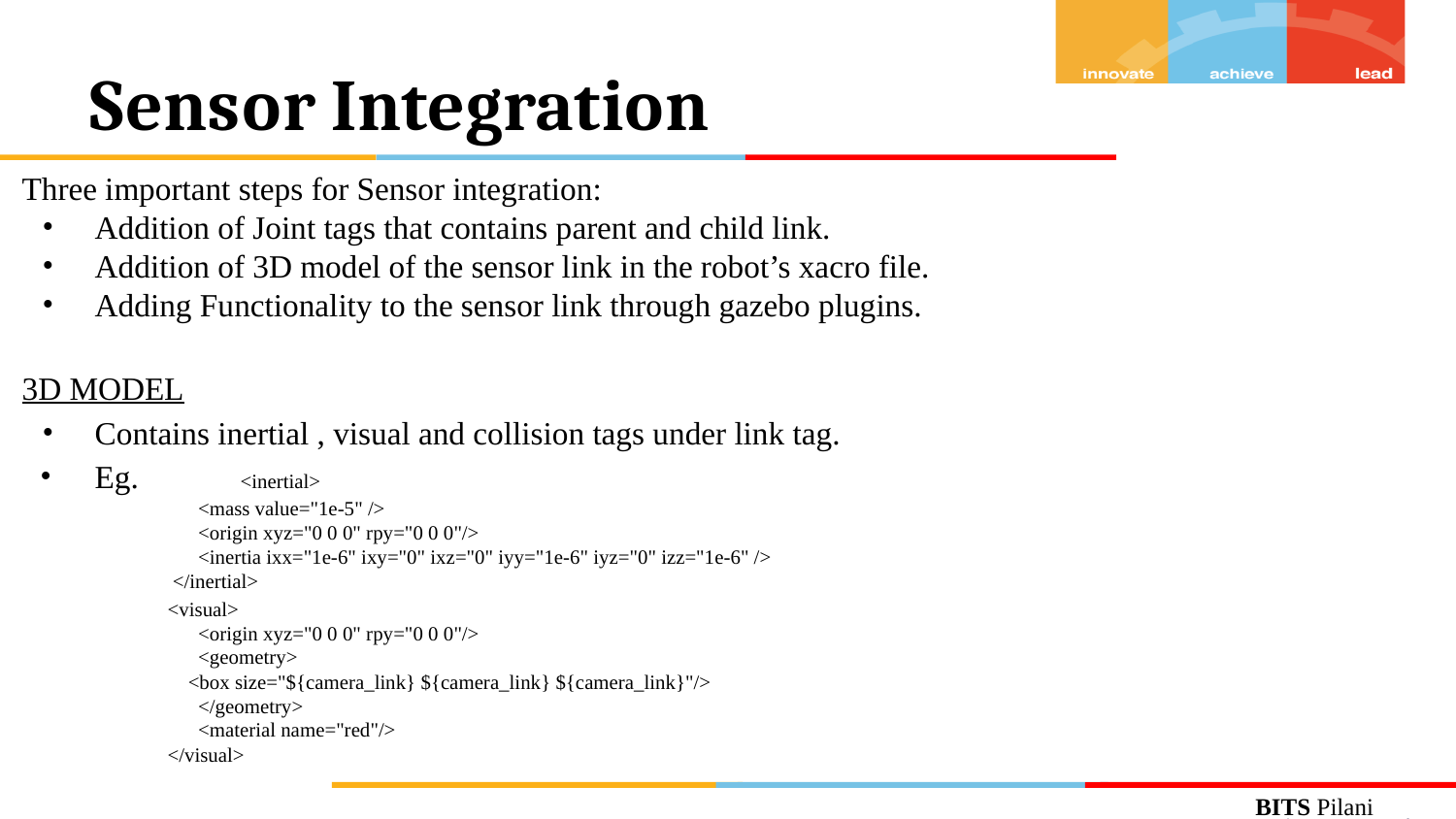

# Sensor Integration
Three important steps for Sensor integration:
Addition of Joint tags that contains parent and child link.
Addition of 3D model of the sensor link in the robot’s xacro file.
Adding Functionality to the sensor link through gazebo plugins.

3D MODEL
Contains inertial , visual and collision tags under link tag.
Eg.	<inertial>
      <mass value="1e-5" />
      <origin xyz="0 0 0" rpy="0 0 0"/>
      <inertia ixx="1e-6" ixy="0" ixz="0" iyy="1e-6" iyz="0" izz="1e-6" />
 </inertial>
<visual>
      <origin xyz="0 0 0" rpy="0 0 0"/>
      <geometry>
    <box size="${camera_link} ${camera_link} ${camera_link}"/>
      </geometry>
      <material name="red"/>
</visual>

BITS Pilani